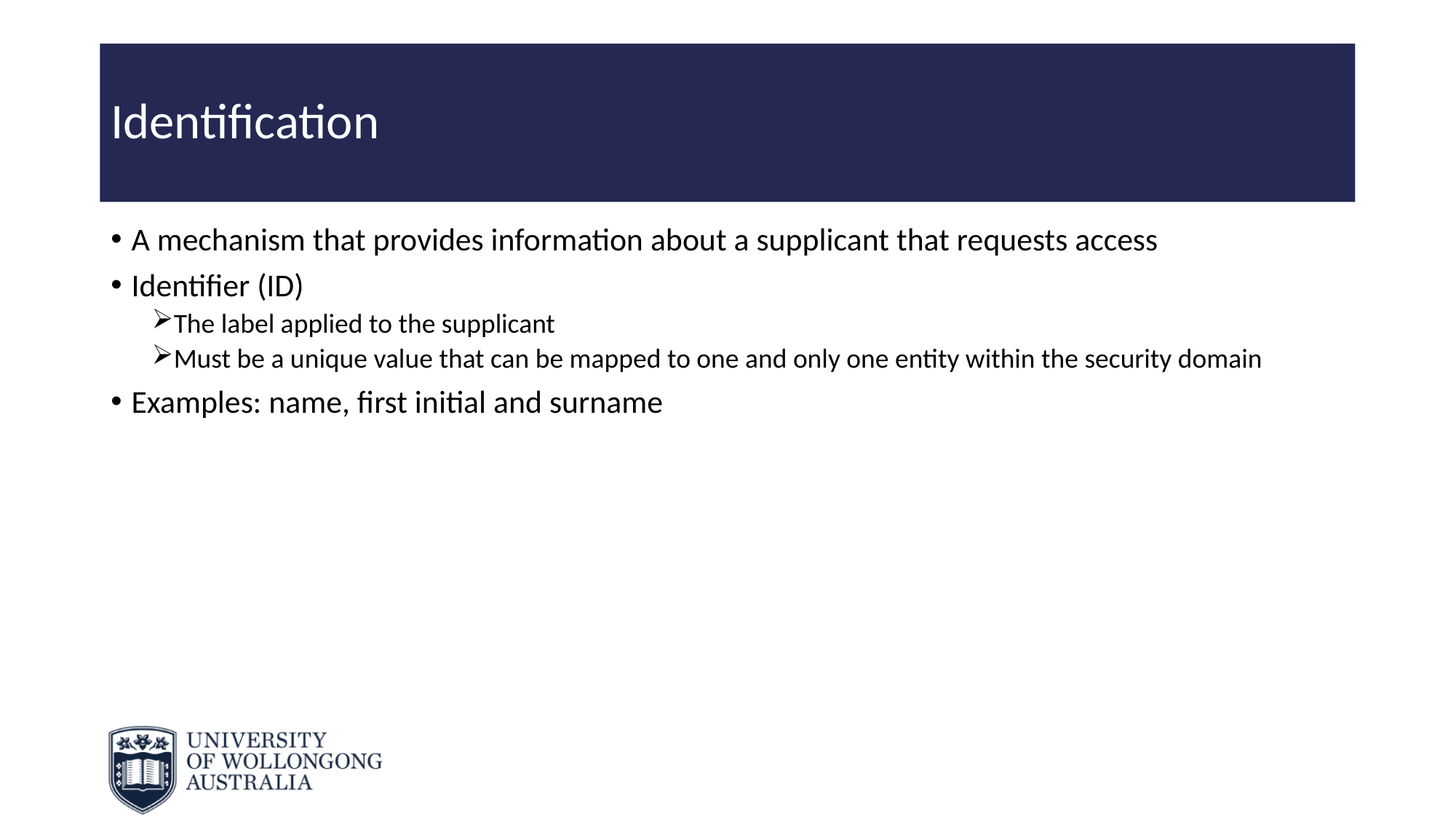

# Identification
A mechanism that provides information about a supplicant that requests access
Identifier (ID)
The label applied to the supplicant
Must be a unique value that can be mapped to one and only one entity within the security domain
Examples: name, first initial and surname